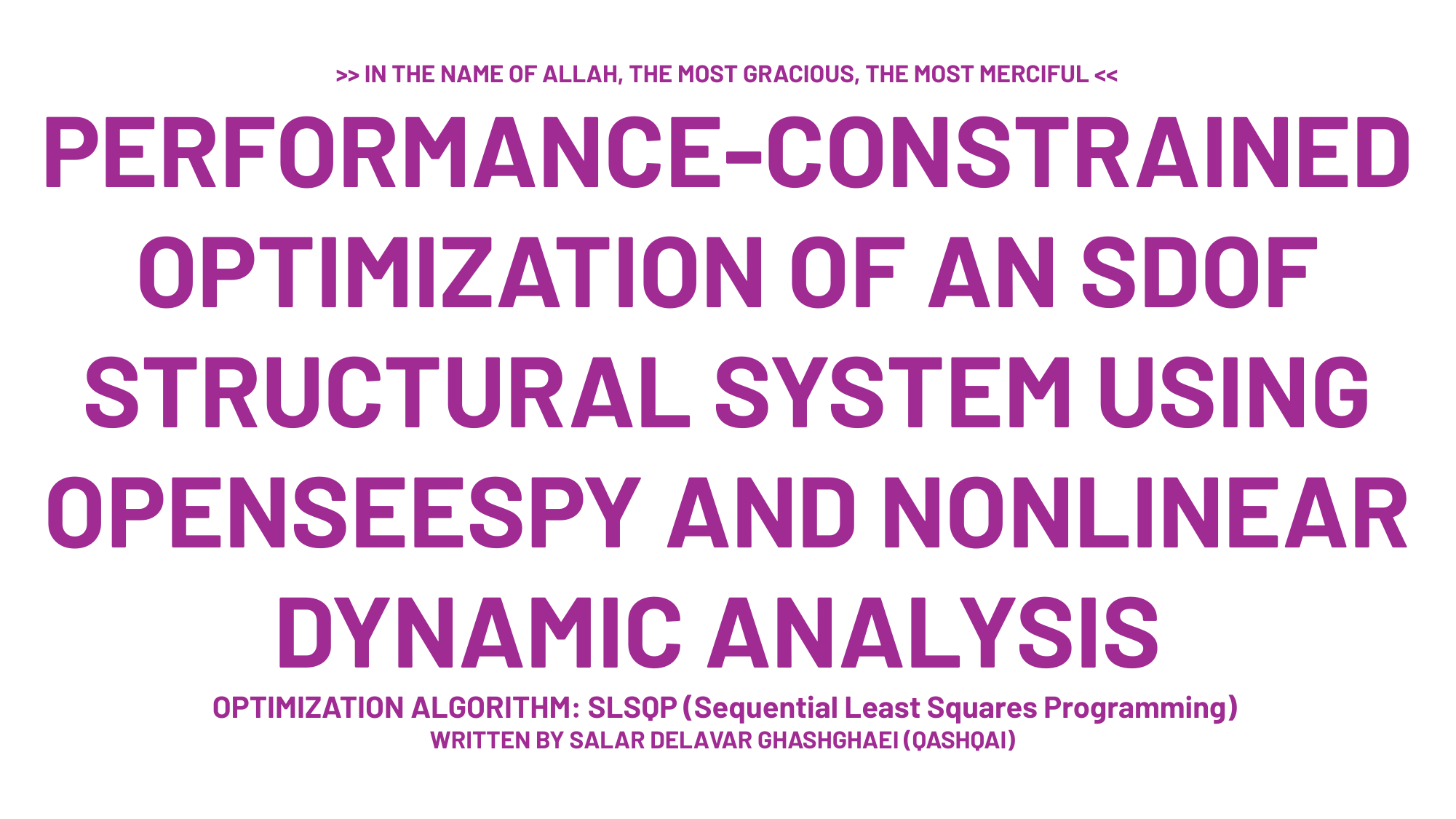

>> IN THE NAME OF ALLAH, THE MOST GRACIOUS, THE MOST MERCIFUL <<
PERFORMANCE-CONSTRAINED OPTIMIZATION OF AN SDOF STRUCTURAL SYSTEM USING OPENSEESPY AND NONLINEAR DYNAMIC ANALYSIS
OPTIMIZATION ALGORITHM: SLSQP (Sequential Least Squares Programming)
WRITTEN BY SALAR DELAVAR GHASHGHAEI (QASHQAI)